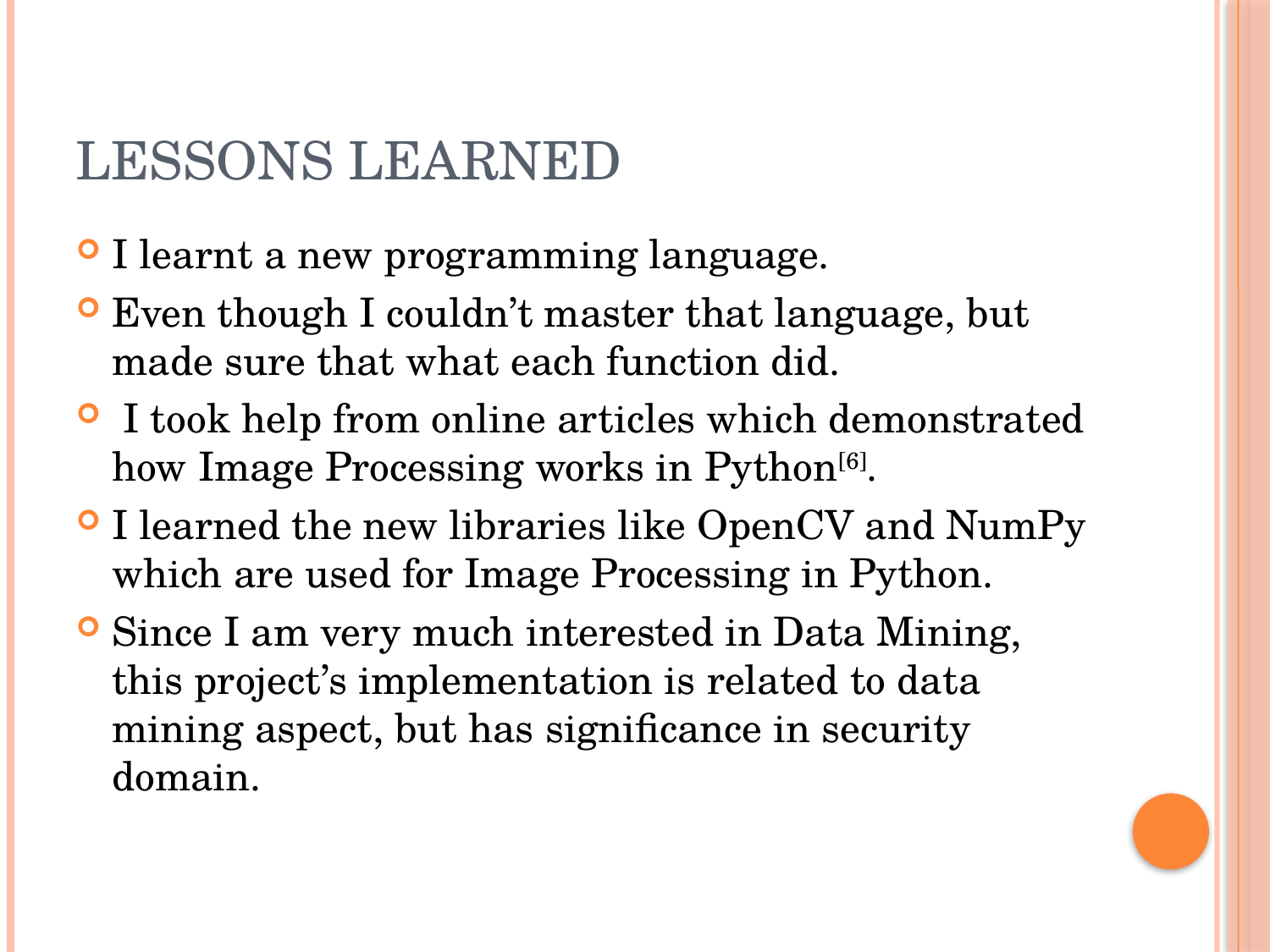

# Lessons Learned
I learnt a new programming language.
Even though I couldn’t master that language, but made sure that what each function did.
 I took help from online articles which demonstrated how Image Processing works in Python[6].
I learned the new libraries like OpenCV and NumPy which are used for Image Processing in Python.
Since I am very much interested in Data Mining, this project’s implementation is related to data mining aspect, but has significance in security domain.